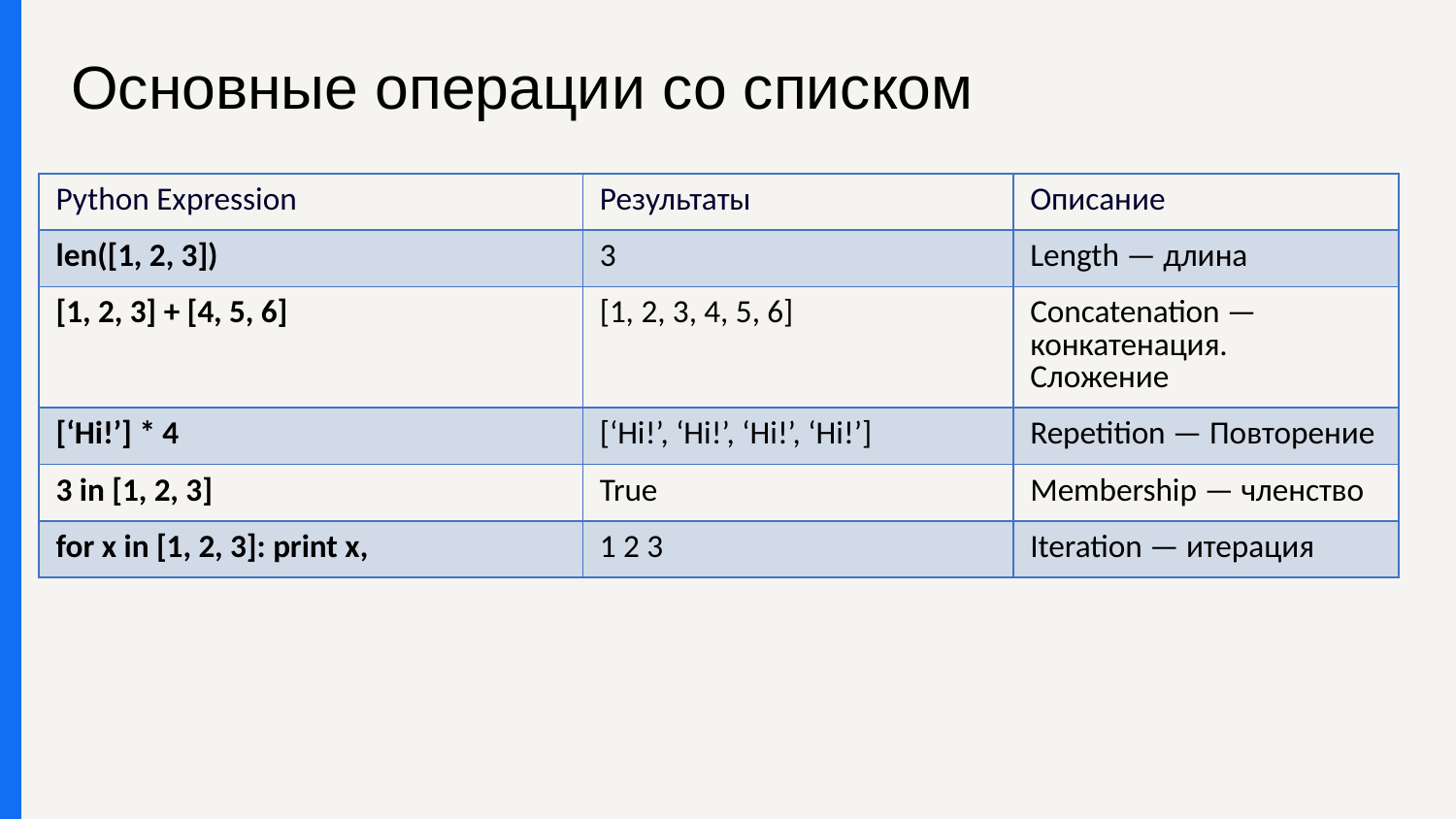

# Основные операции со списком
| Python Expression | Результаты | Описание |
| --- | --- | --- |
| len([1, 2, 3]) | 3 | Length — длина |
| [1, 2, 3] + [4, 5, 6] | [1, 2, 3, 4, 5, 6] | Concatenation — конкатенация. Сложение |
| [‘Hi!’] \* 4 | [‘Hi!’, ‘Hi!’, ‘Hi!’, ‘Hi!’] | Repetition — Повторение |
| 3 in [1, 2, 3] | True | Membership — членство |
| for x in [1, 2, 3]: print x, | 1 2 3 | Iteration — итерация |